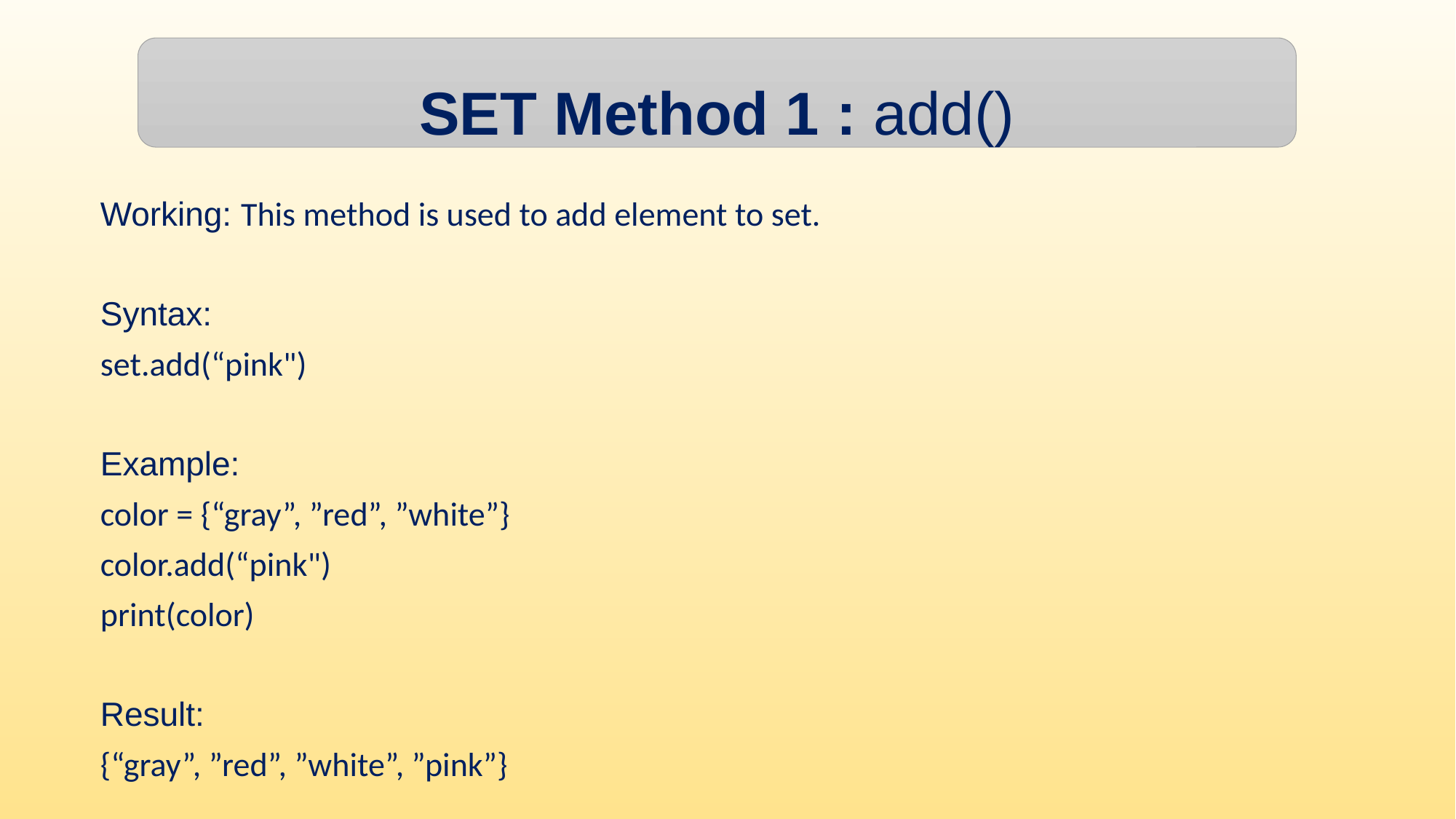

SET Method 1 : add()
Working: This method is used to add element to set.

Syntax:
set.add(“pink")

Example:
color = {“gray”, ”red”, ”white”}
color.add(“pink")
print(color)

Result:
{“gray”, ”red”, ”white”, ”pink”}